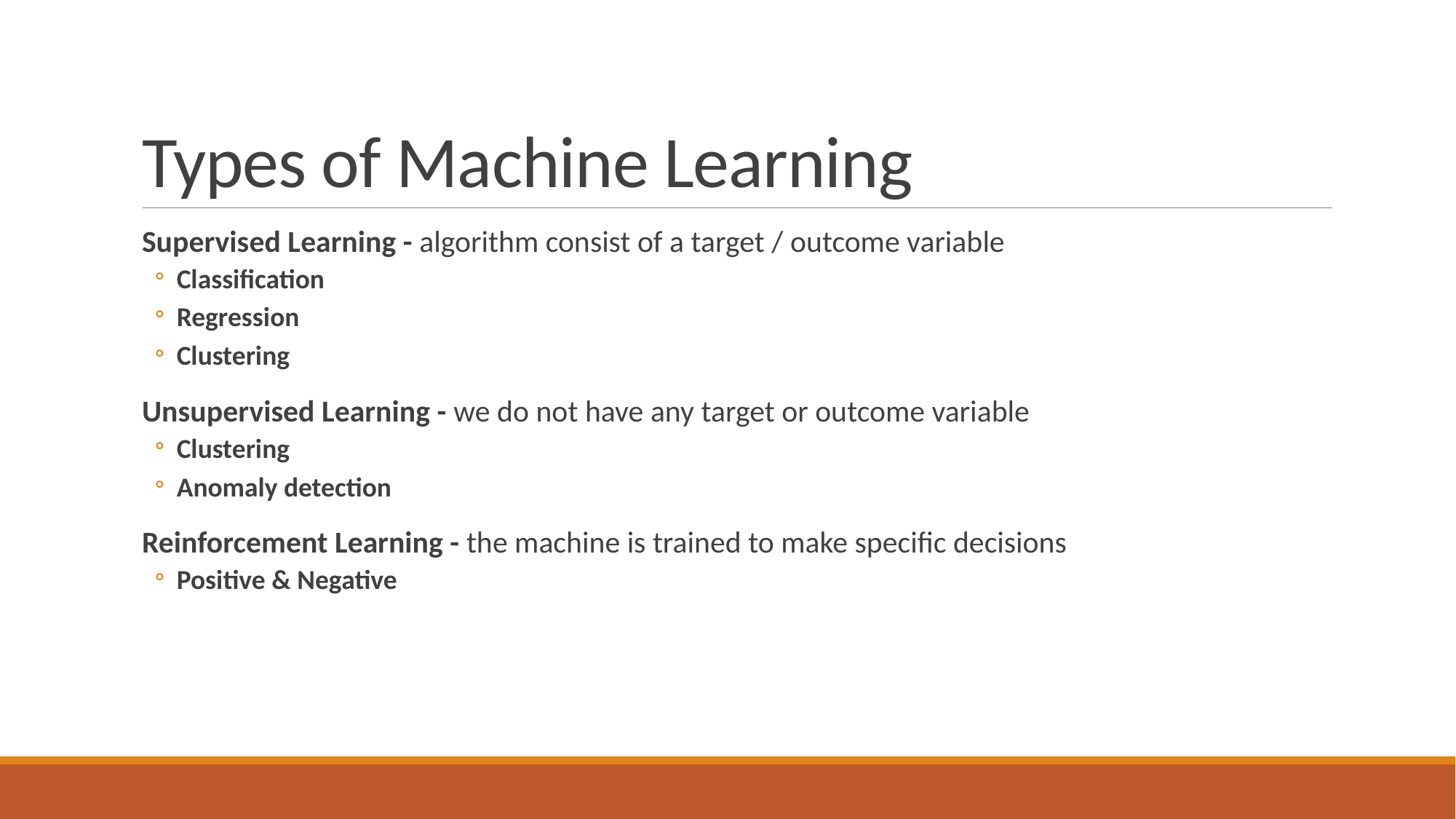

# Types of Machine Learning
Supervised Learning - algorithm consist of a target / outcome variable
Classification
Regression
Clustering
Unsupervised Learning - we do not have any target or outcome variable
Clustering
Anomaly detection
Reinforcement Learning - the machine is trained to make specific decisions
Positive & Negative